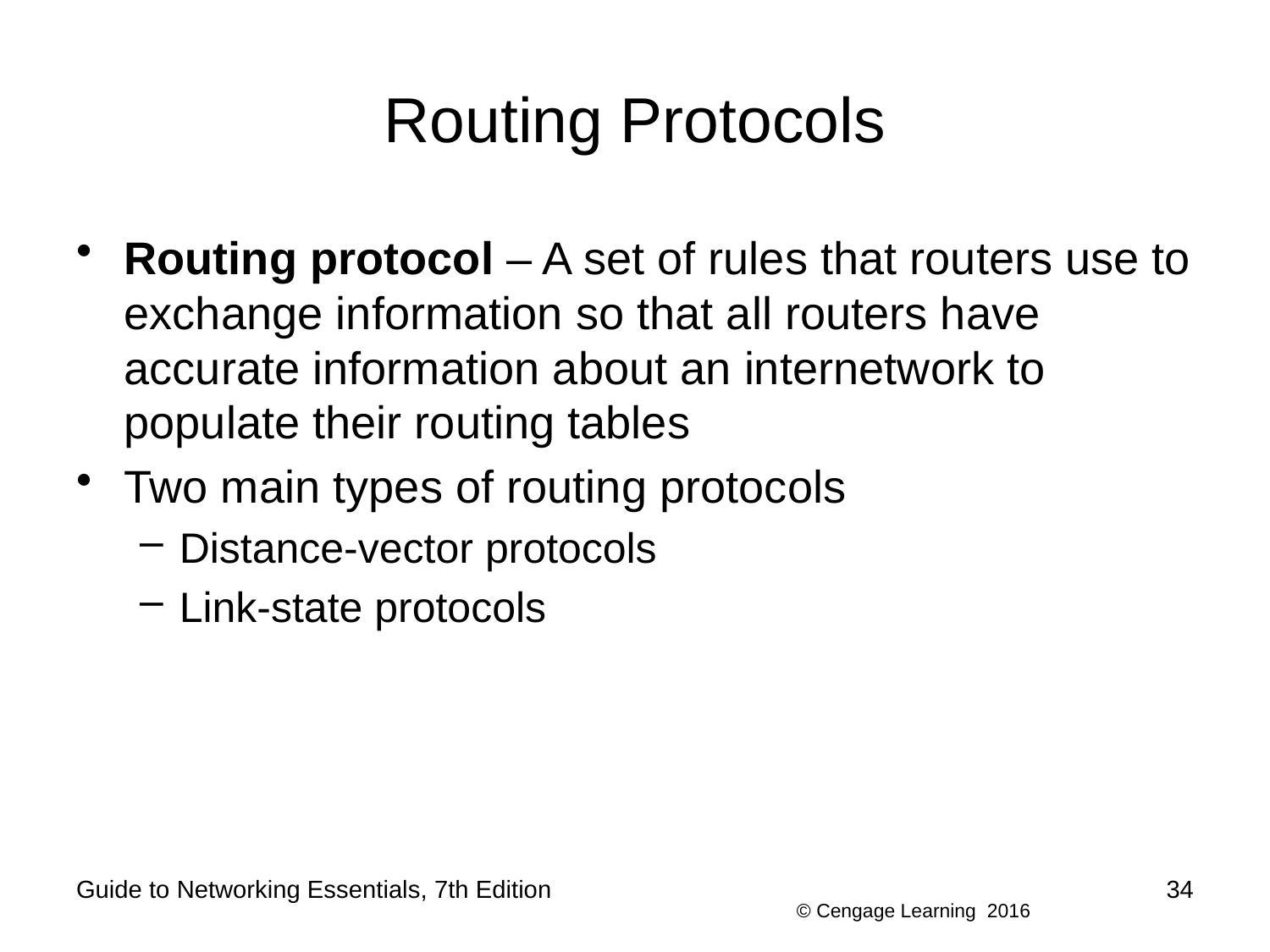

# Routing Protocols
Routing protocol – A set of rules that routers use to exchange information so that all routers have accurate information about an internetwork to populate their routing tables
Two main types of routing protocols
Distance-vector protocols
Link-state protocols
Guide to Networking Essentials, 7th Edition
34